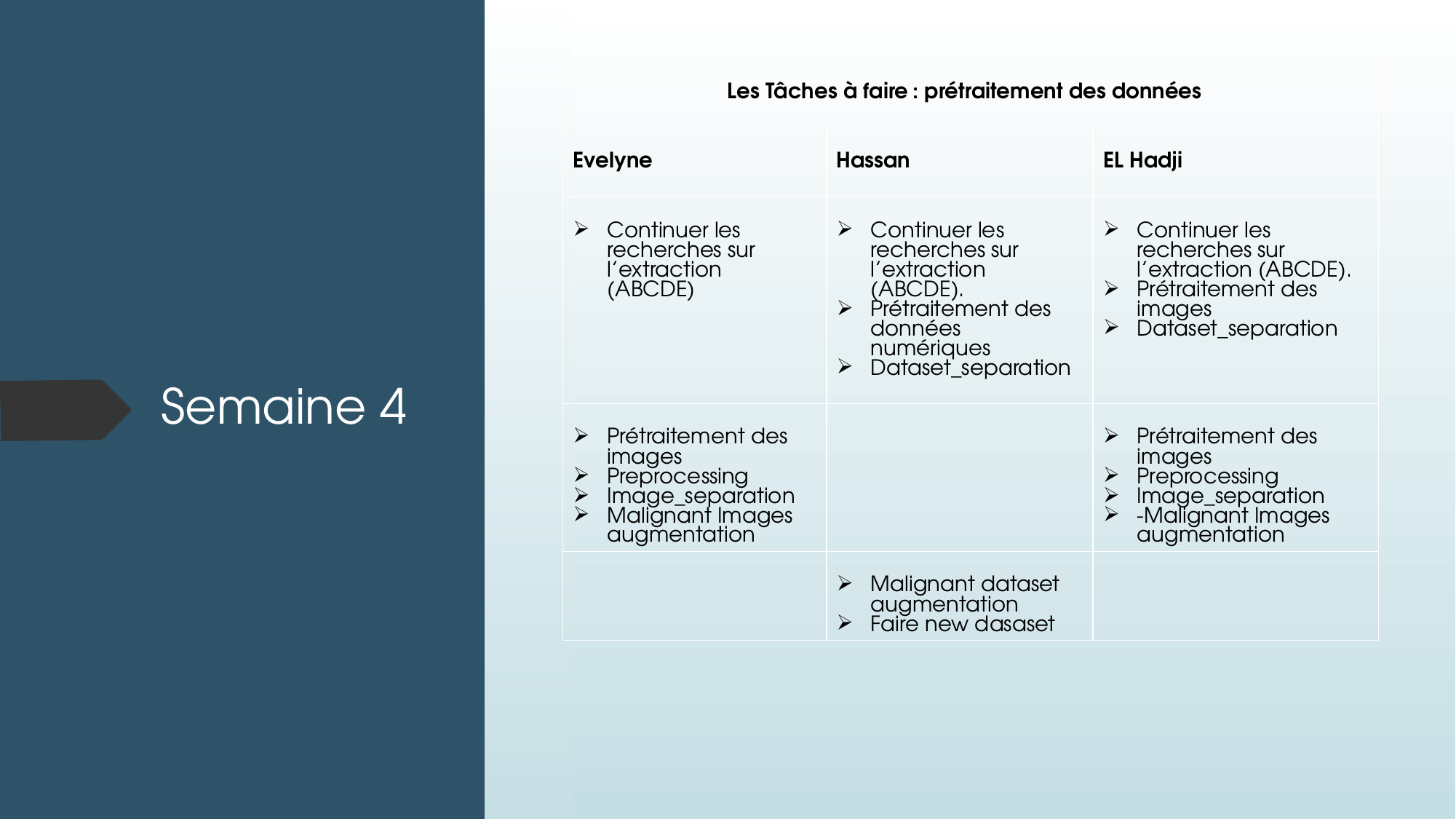

| Les Tâches à faire : prétraitement des données |  |  |
| --- | --- | --- |
| Evelyne | Hassan | EL Hadji |
| Continuer les recherches sur l’extraction (ABCDE) | Continuer les recherches sur l’extraction (ABCDE).  Prétraitement des données numériques  Dataset\_separation | Continuer les recherches sur l’extraction (ABCDE).  Prétraitement des images  Dataset\_separation |
| Prétraitement des images  Preprocessing  Image\_separation  Malignant Images augmentation |  | Prétraitement des images  Preprocessing  Image\_separation  -Malignant Images augmentation |
|  | Malignant dataset augmentation  Faire new dasaset |  |
# Semaine 4